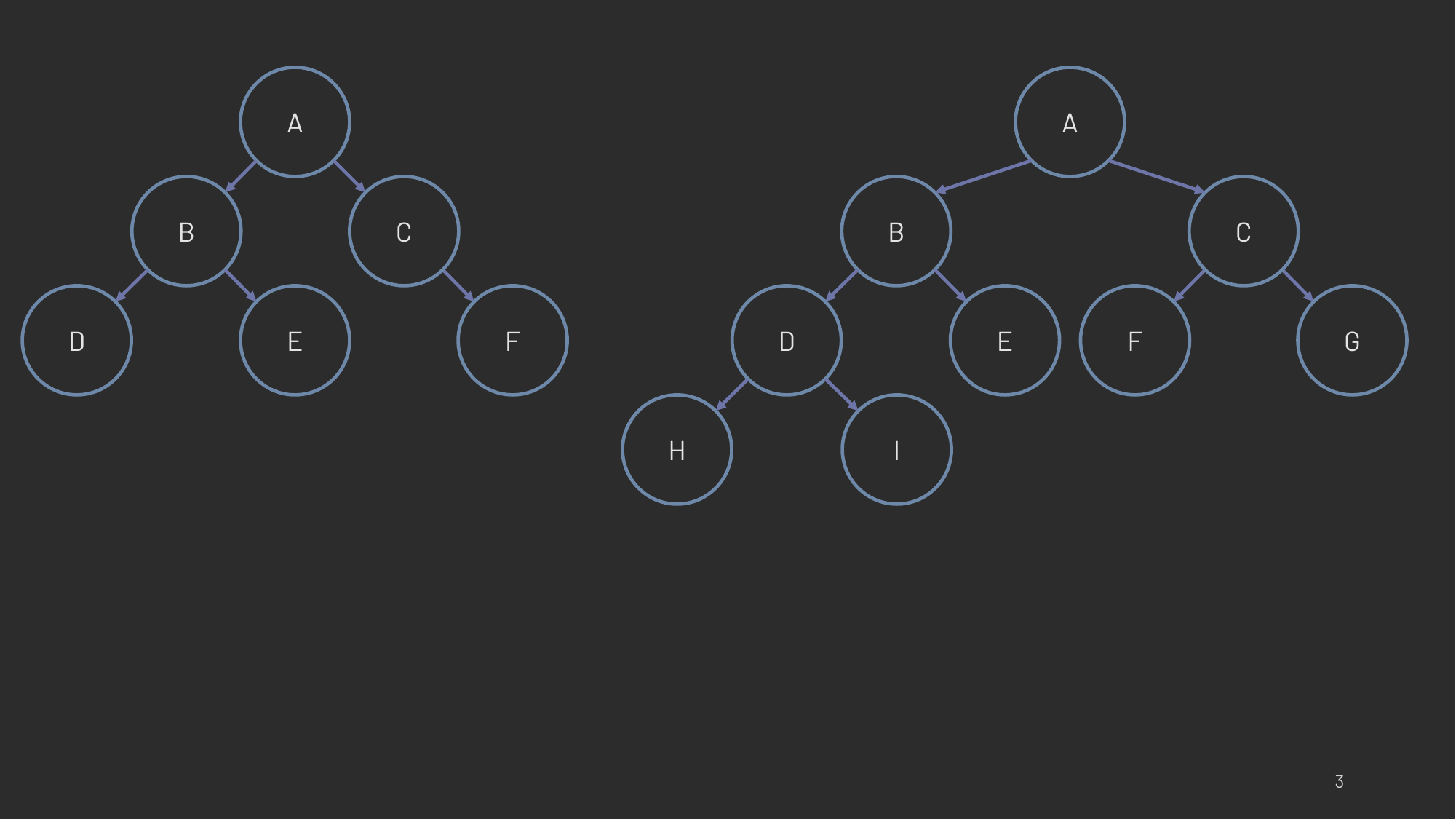

A
A
B
C
B
C
D
E
F
D
E
F
G
H
I
3